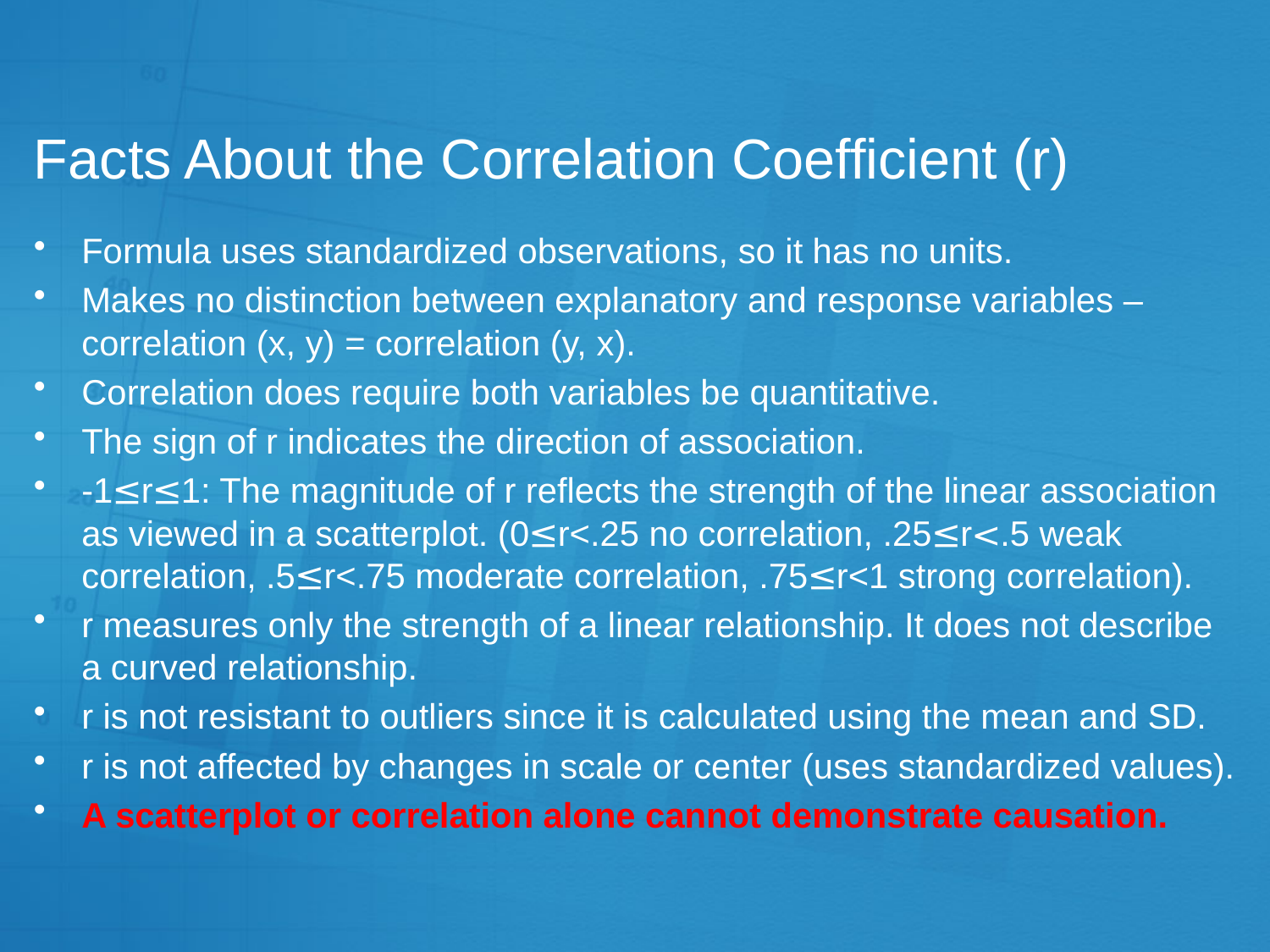

# Facts About the Correlation Coefficient (r)
Formula uses standardized observations, so it has no units.
Makes no distinction between explanatory and response variables – correlation (x, y) = correlation (y, x).
Correlation does require both variables be quantitative.
The sign of r indicates the direction of association.
-1≤r≤1: The magnitude of r reflects the strength of the linear association as viewed in a scatterplot. (0≤r<.25 no correlation, .25≤r<.5 weak correlation, .5≤r<.75 moderate correlation, .75≤r<1 strong correlation).
r measures only the strength of a linear relationship. It does not describe a curved relationship.
r is not resistant to outliers since it is calculated using the mean and SD.
r is not affected by changes in scale or center (uses standardized values).
A scatterplot or correlation alone cannot demonstrate causation.